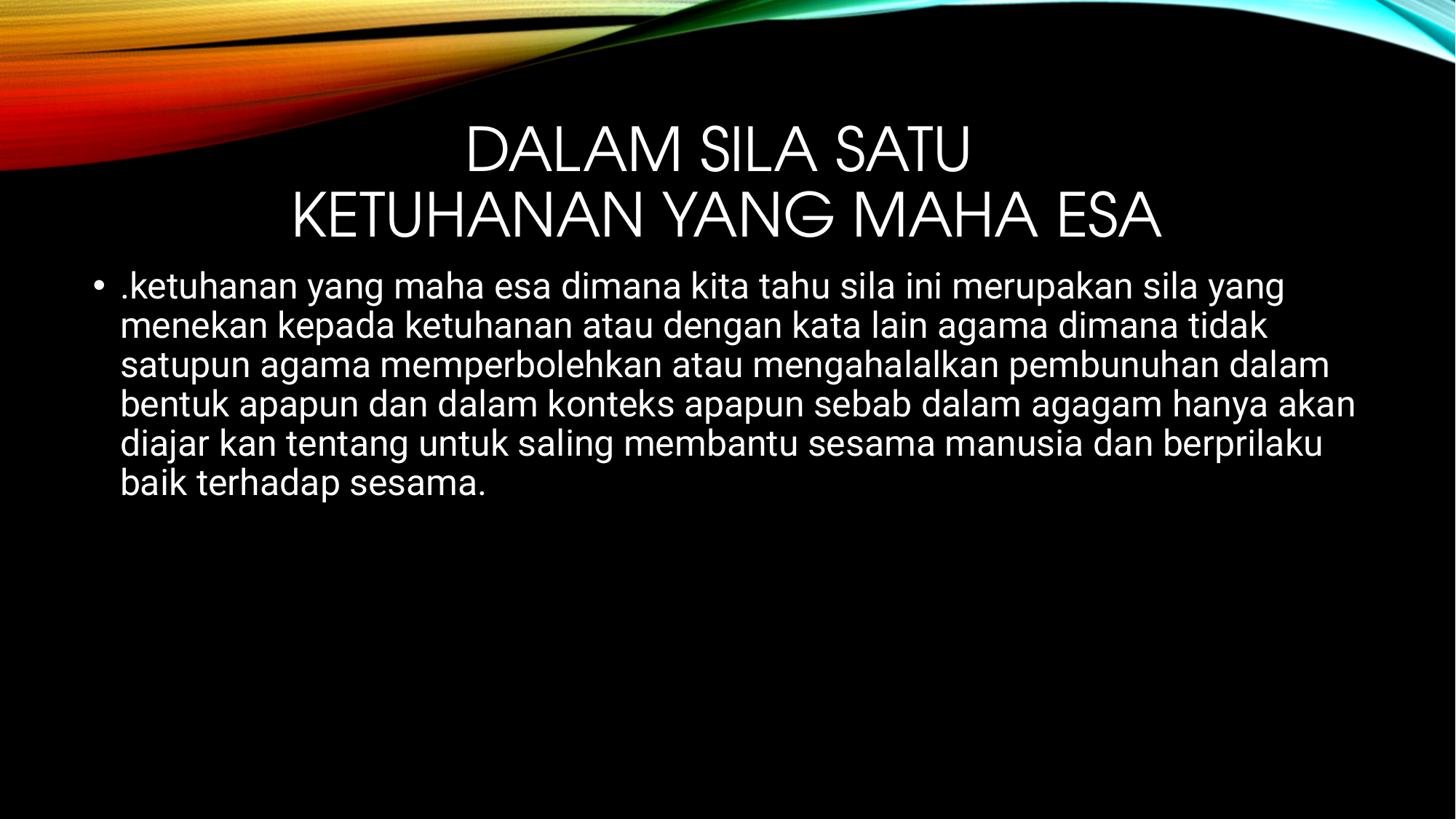

# Dalam sila satu ketuhanan yang maha esa
.ketuhanan yang maha esa dimana kita tahu sila ini merupakan sila yang menekan kepada ketuhanan atau dengan kata lain agama dimana tidak satupun agama memperbolehkan atau mengahalalkan pembunuhan dalam bentuk apapun dan dalam konteks apapun sebab dalam agagam hanya akan diajar kan tentang untuk saling membantu sesama manusia dan berprilaku baik terhadap sesama.